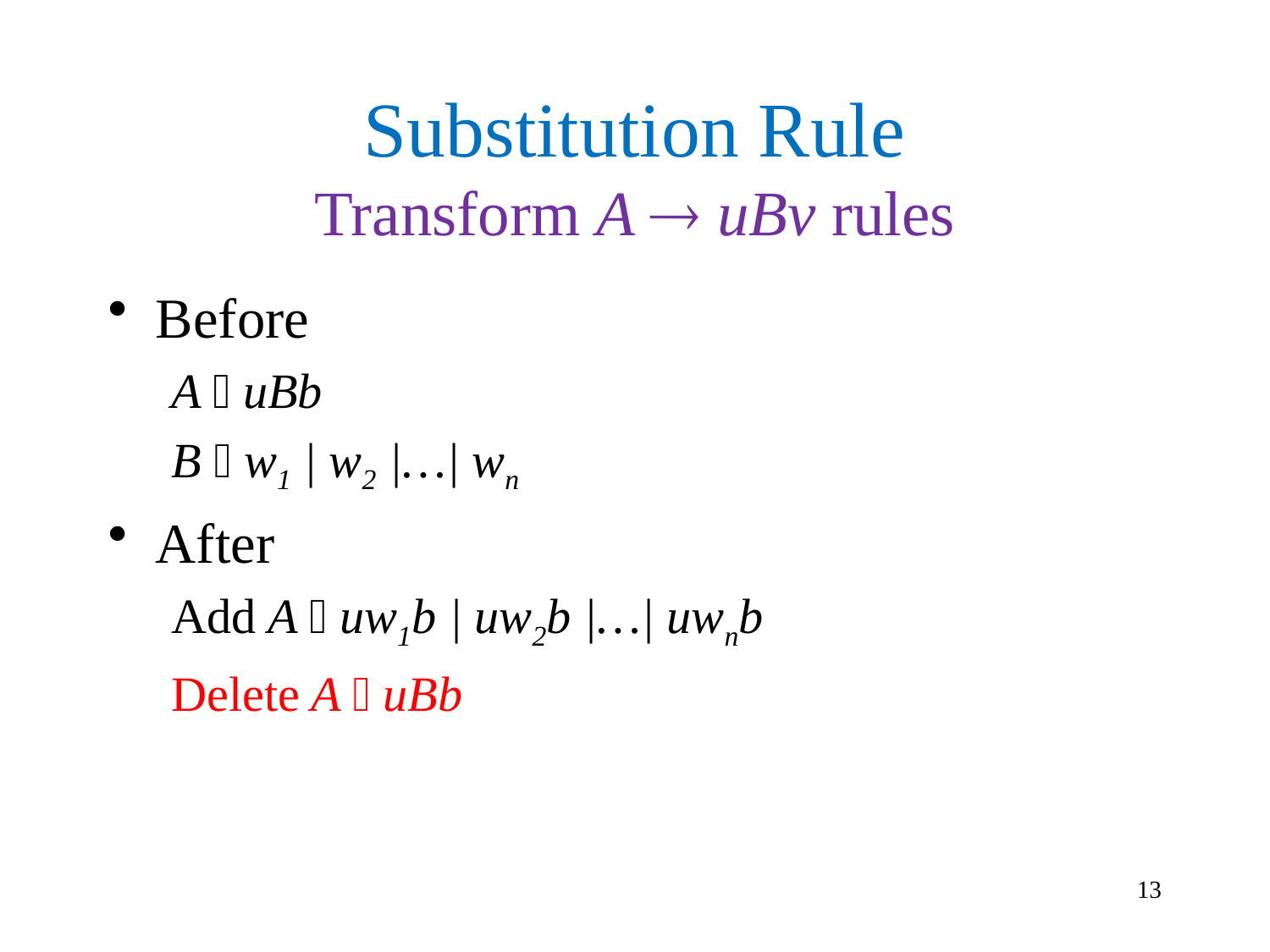

# Substitution Rule Transform A → uBv rules
Before
A → uBb
B → w1 | w2 |…| wn
After
Add A → uw1b | uw2b |…| uwnb
Delete A → uBb
13